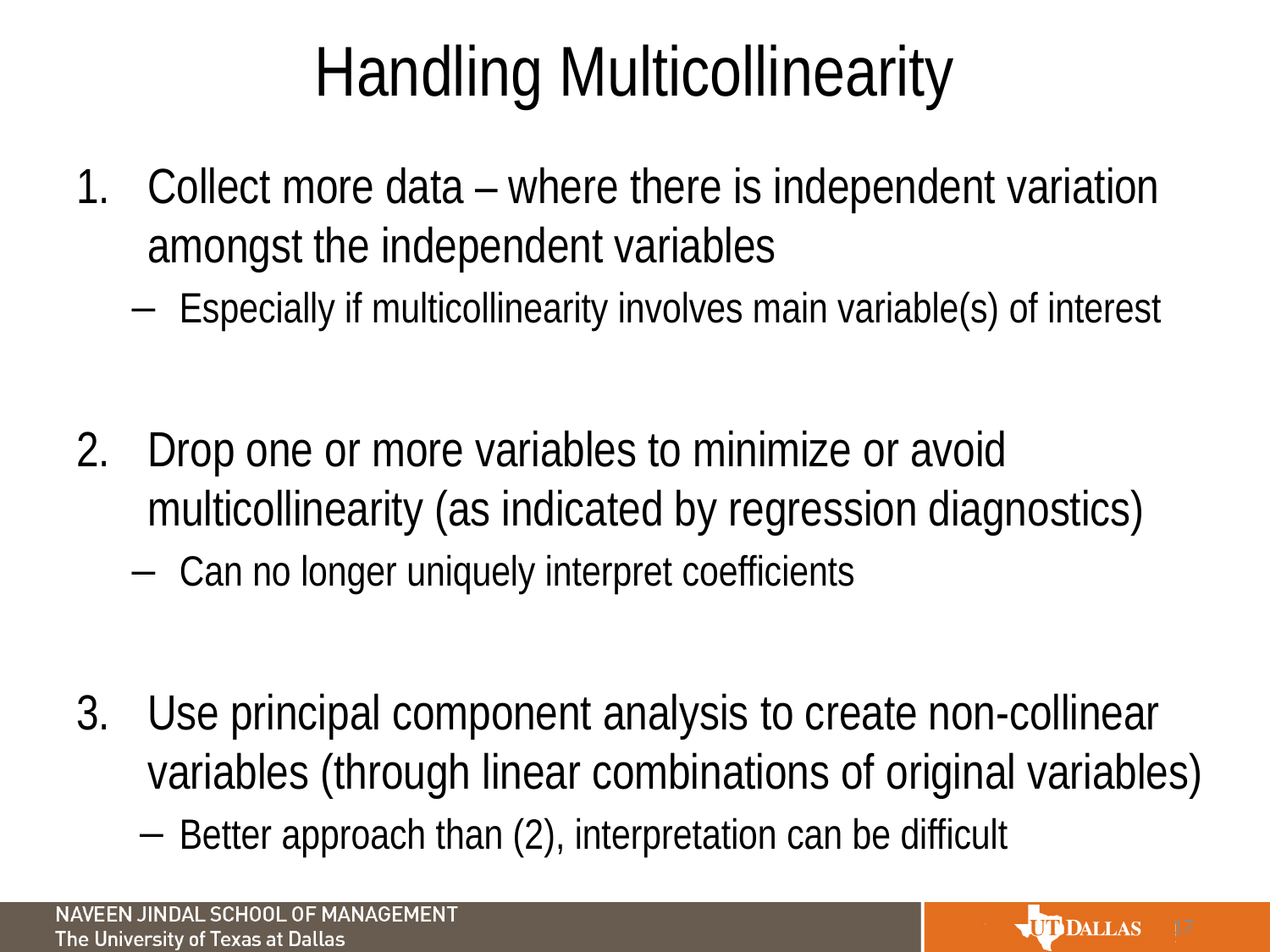

# Handling Multicollinearity
Collect more data – where there is independent variation amongst the independent variables
Especially if multicollinearity involves main variable(s) of interest

Drop one or more variables to minimize or avoid multicollinearity (as indicated by regression diagnostics)
Can no longer uniquely interpret coefficients

Use principal component analysis to create non-collinear variables (through linear combinations of original variables)
Better approach than (2), interpretation can be difficult
17